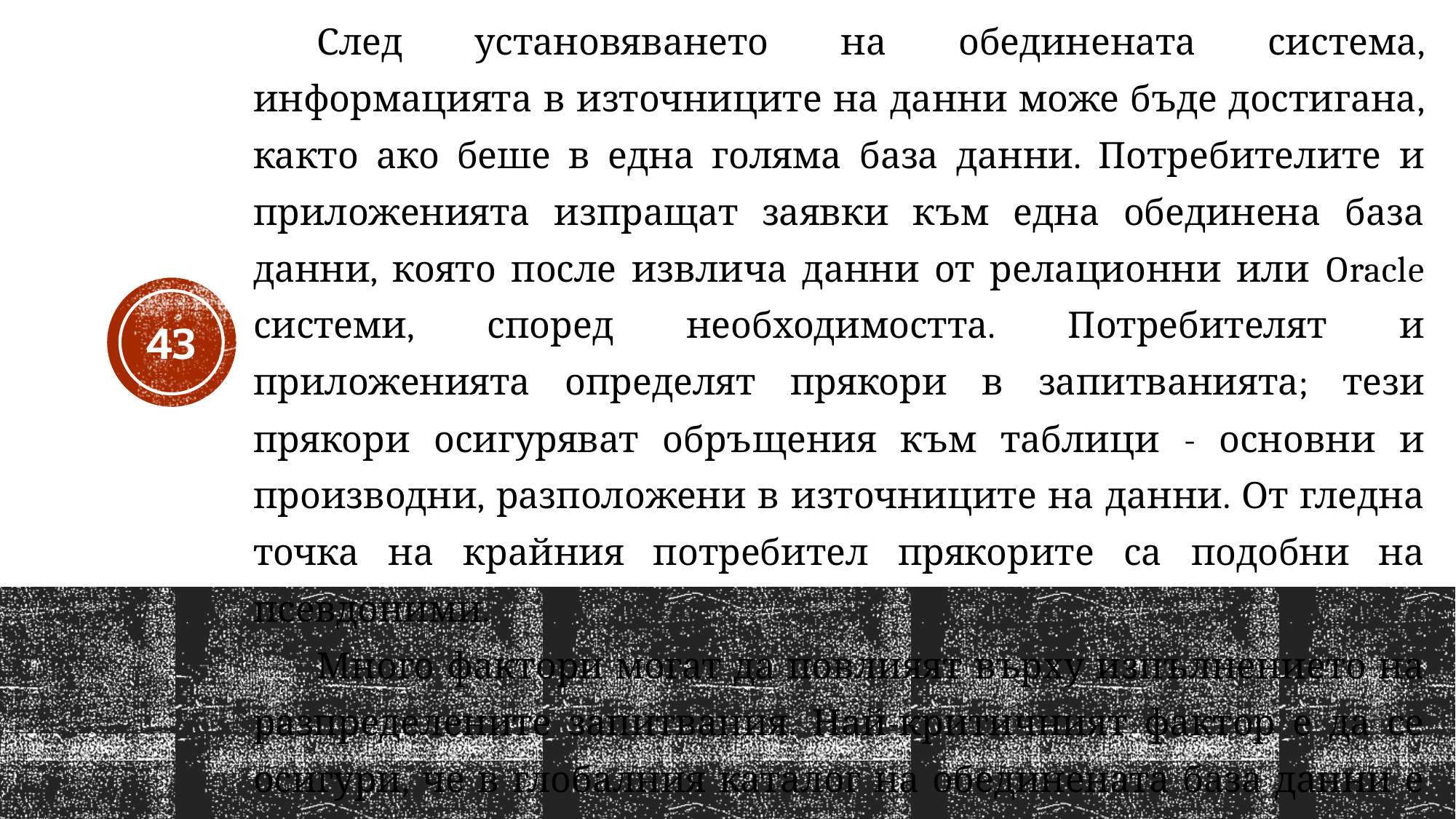

След установяването на обединената система, информацията в източниците на данни може бъде достигана, както ако беше в една голяма база данни. Потребителите и приложенията изпращат заявки към една обединена база данни, която после извлича данни от релационни или Oracle системи, според необходимостта. Потребителят и приложенията определят прякори в запитванията; тези прякори осигуряват обръщения към таблици - основни и производни, разположени в източниците на данни. От гледна точка на крайния потребител прякорите са подобни на псевдоними.
Много фактори могат да повлияят върху изпълнението на разпределените запитвания. Най-критичният фактор е да се осигури, че в глобалния каталог на обединената база данни е записана акуратна и актуална информация за източниците на данни и техните обекти.
43